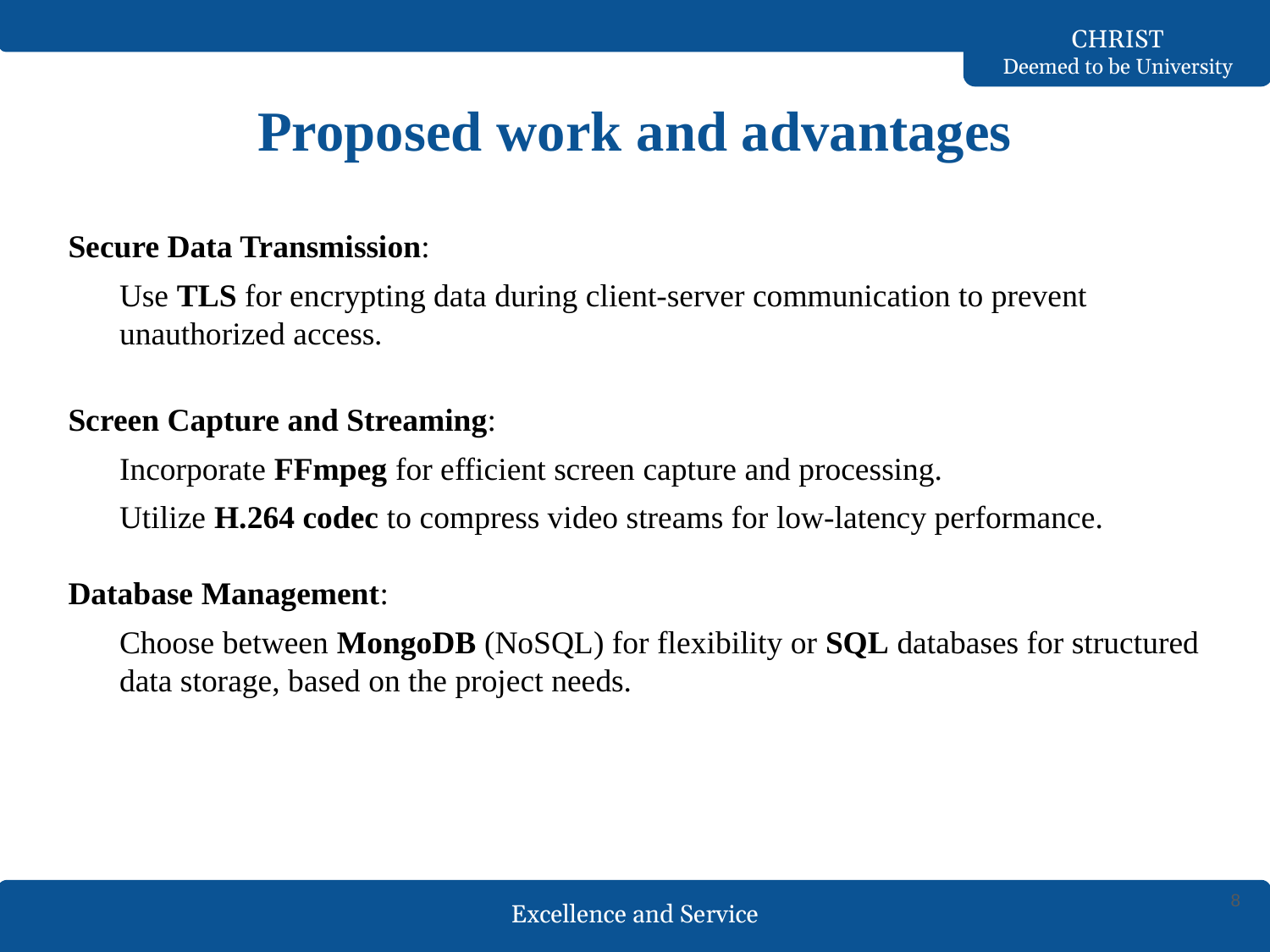

# Proposed work and advantages
Secure Data Transmission:
Use TLS for encrypting data during client-server communication to prevent unauthorized access.

Screen Capture and Streaming:
Incorporate FFmpeg for efficient screen capture and processing.
Utilize H.264 codec to compress video streams for low-latency performance.

Database Management:
Choose between MongoDB (NoSQL) for flexibility or SQL databases for structured data storage, based on the project needs.

8